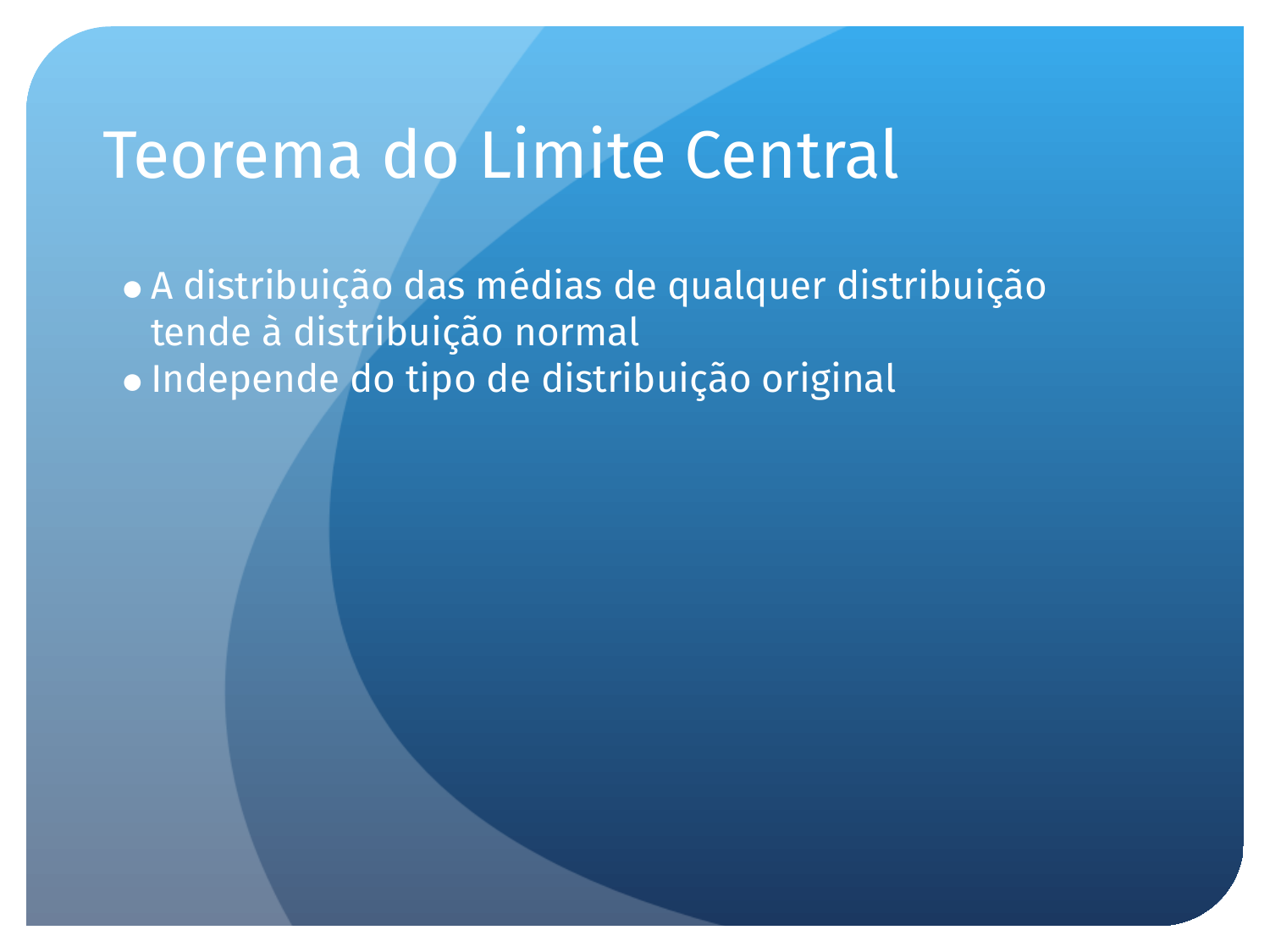

Teorema do Limite Central
A distribuição das médias de qualquer distribuição tende à distribuição normal
Independe do tipo de distribuição original